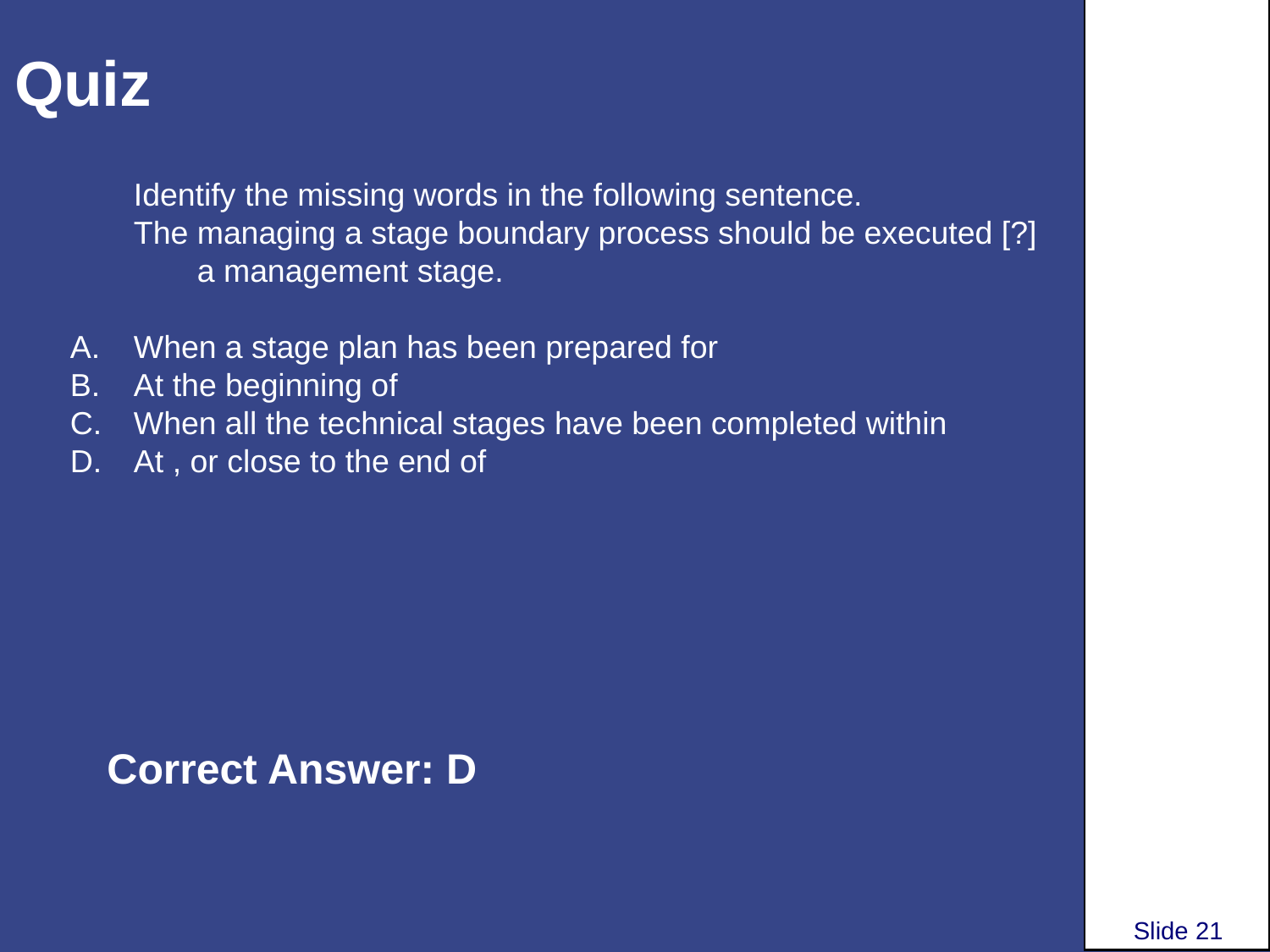

# Quiz
Identify the missing words in the following sentence.
The managing a stage boundary process should be executed [?] a management stage.

When a stage plan has been prepared for
At the beginning of
When all the technical stages have been completed within
At , or close to the end of

Correct Answer: D